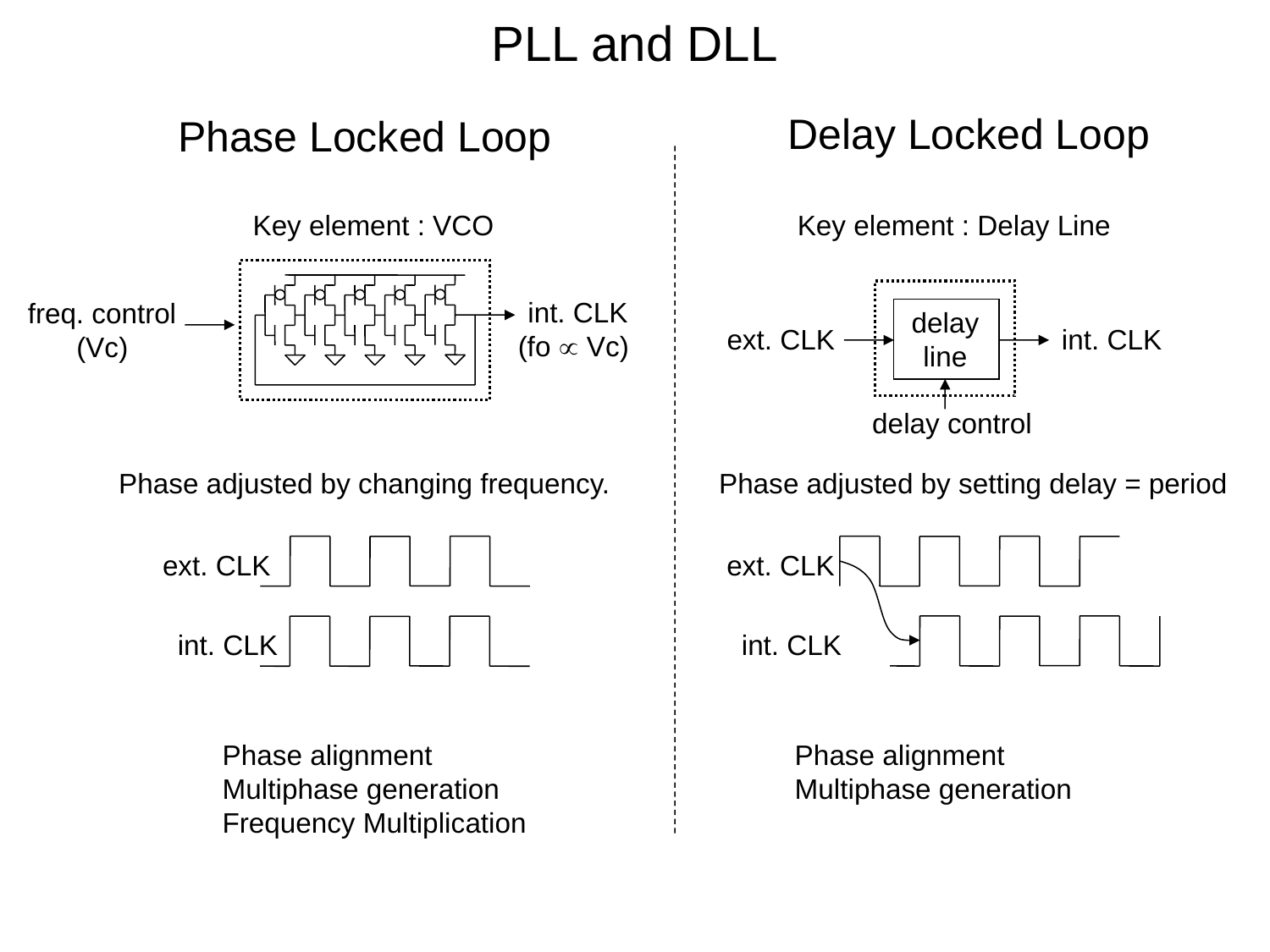

PLL and DLL
Delay Locked Loop
Phase Locked Loop

Key element : VCO
Key element : Delay Line

int. CLK
freq. control
(Vc)

delay
line

ext. CLK
int. CLK
(fo ∝ Vc)

delay control
Phase adjusted by changing frequency.
Phase adjusted by setting delay = period

ext. CLK
ext. CLK

int. CLK
int. CLK

Phase alignment
Multiphase generation
Frequency Multiplication
Phase alignment
Multiphase generation